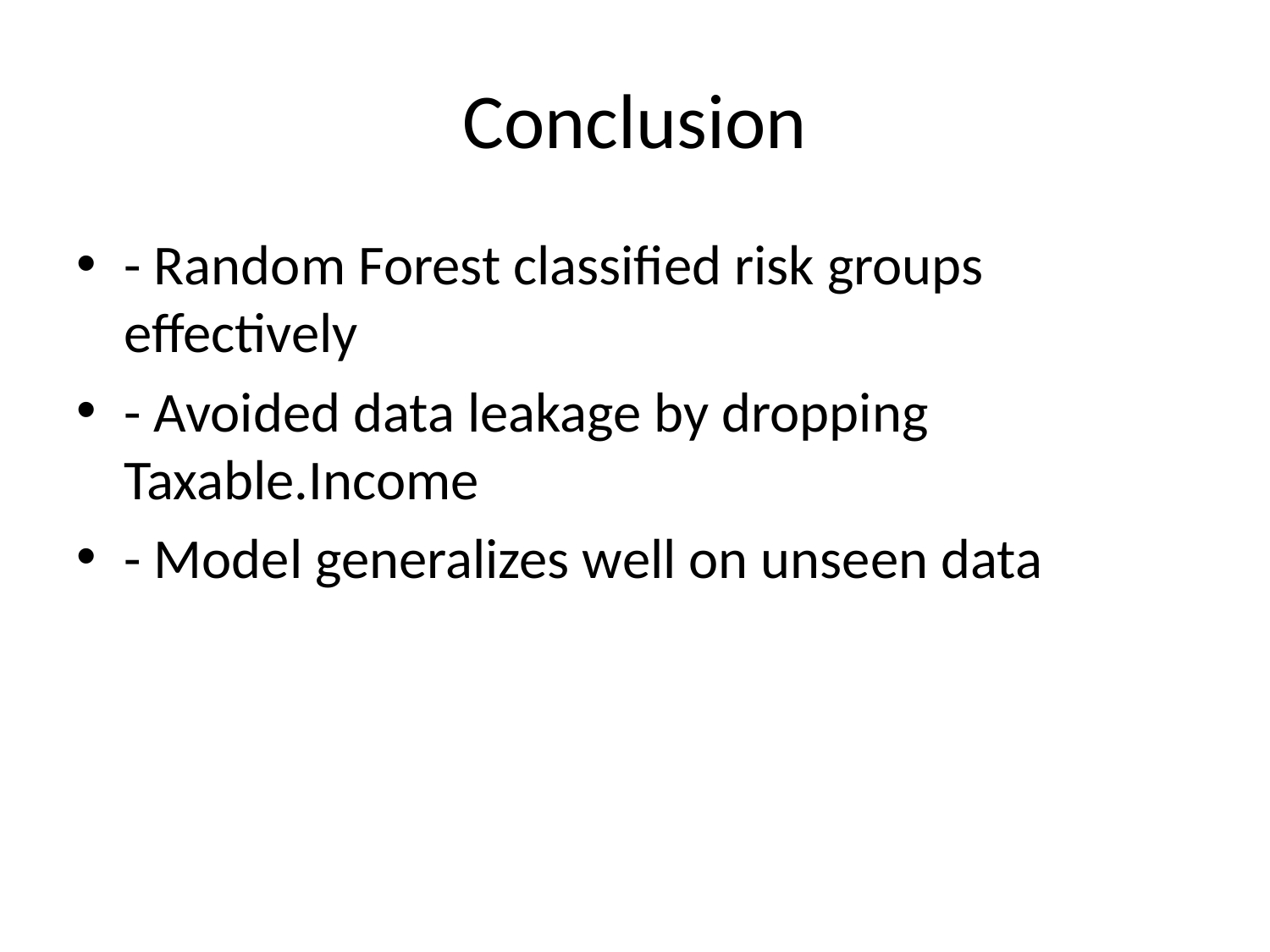

# Conclusion
- Random Forest classified risk groups effectively
- Avoided data leakage by dropping Taxable.Income
- Model generalizes well on unseen data